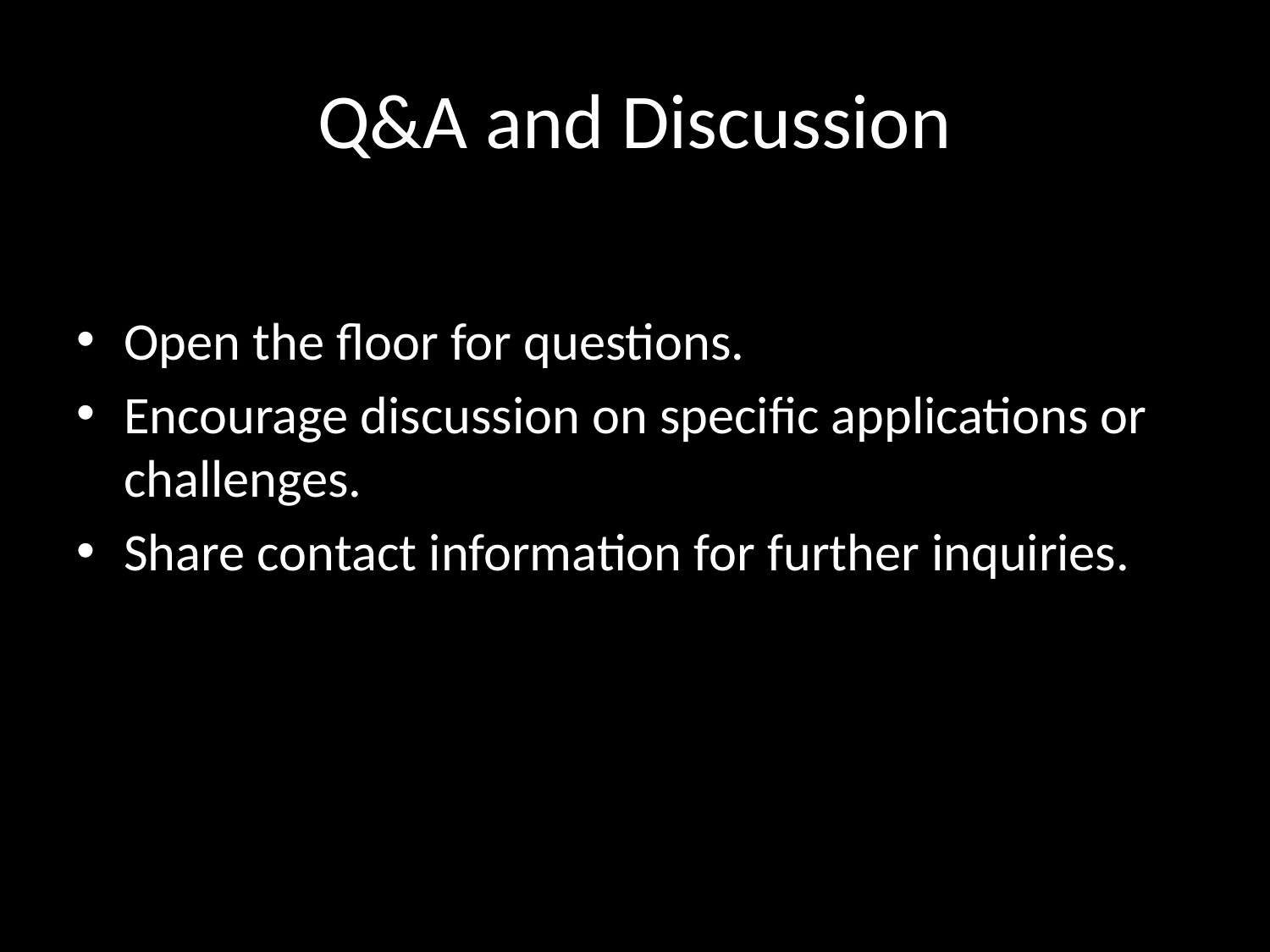

# Q&A and Discussion

Open the floor for questions.
Encourage discussion on specific applications or challenges.
Share contact information for further inquiries.